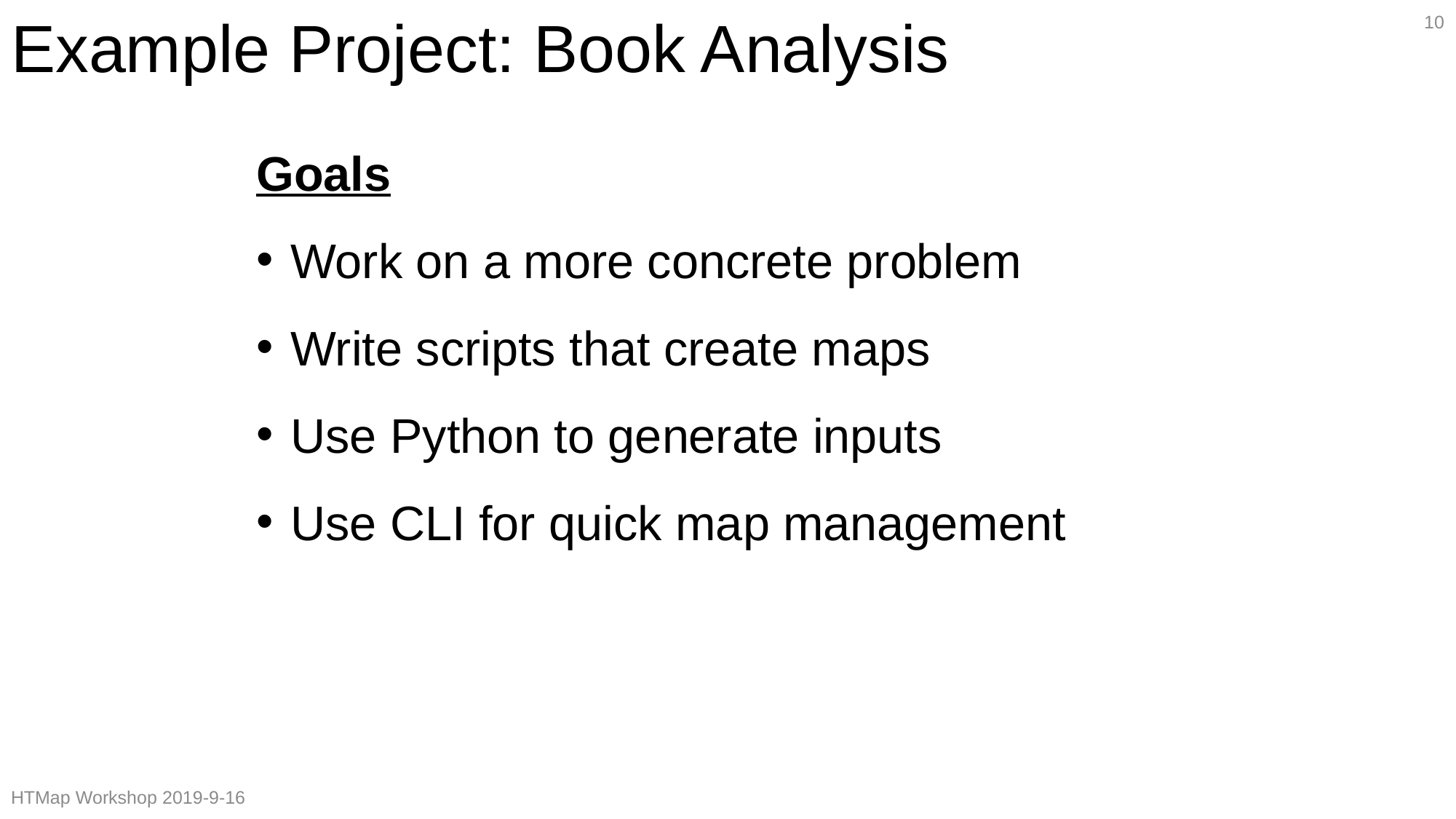

# Example Project: Book Analysis
10
Goals
Work on a more concrete problem
Write scripts that create maps
Use Python to generate inputs
Use CLI for quick map management
HTMap Workshop 2019-9-16